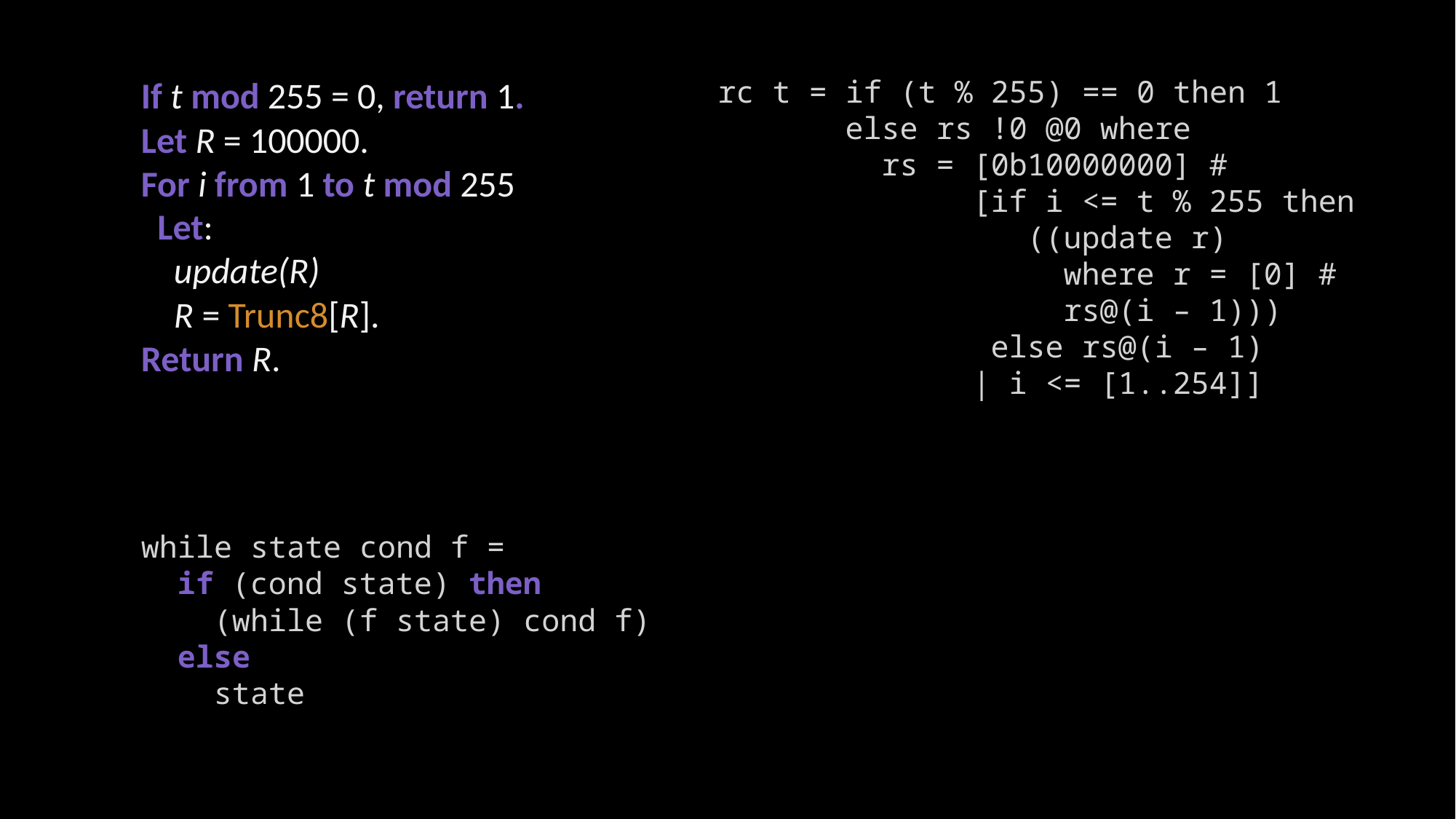

If t mod 255 = 0, return 1.
Let R = 100000.
For i from 1 to t mod 255
  Let:
    update(R)
    R = Trunc8[R].
Return R.

rc t = if (t % 255) == 0 then 1
       else rs !0 @0 where
         rs = [0b10000000] #
              [if i <= t % 255 then
                 ((update r)
                   where r = [0] #
                   rs@(i – 1)))
               else rs@(i – 1)
              | i <= [1..254]]
while state cond f =
  if (cond state) then
    (while (f state) cond f)
  else
    state